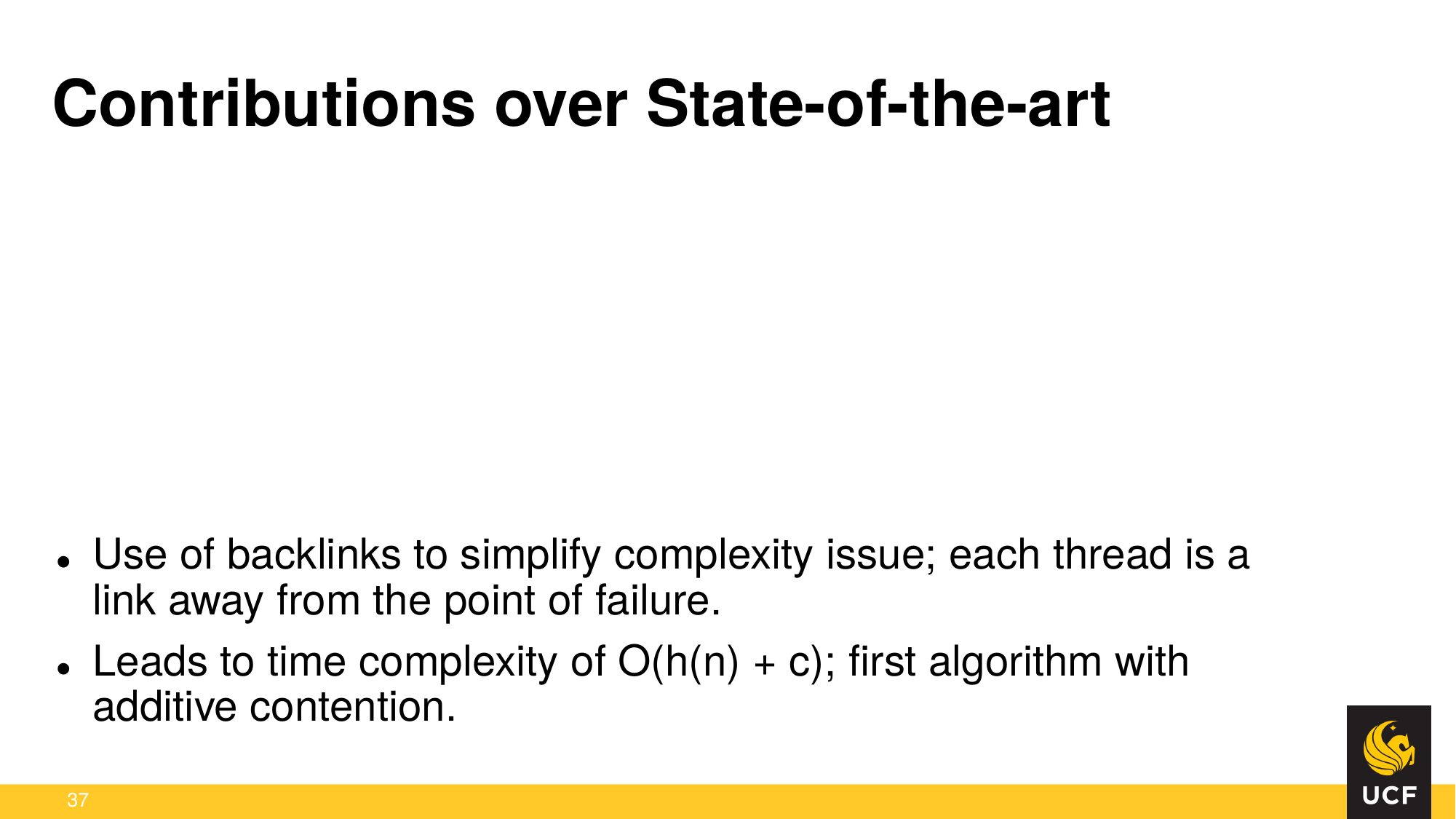

Use of backlinks to simplify complexity issue; each thread is a link away from the point of failure.
Leads to time complexity of O(h(n) + c); first algorithm with additive contention.
# Contributions over State-of-the-art
37